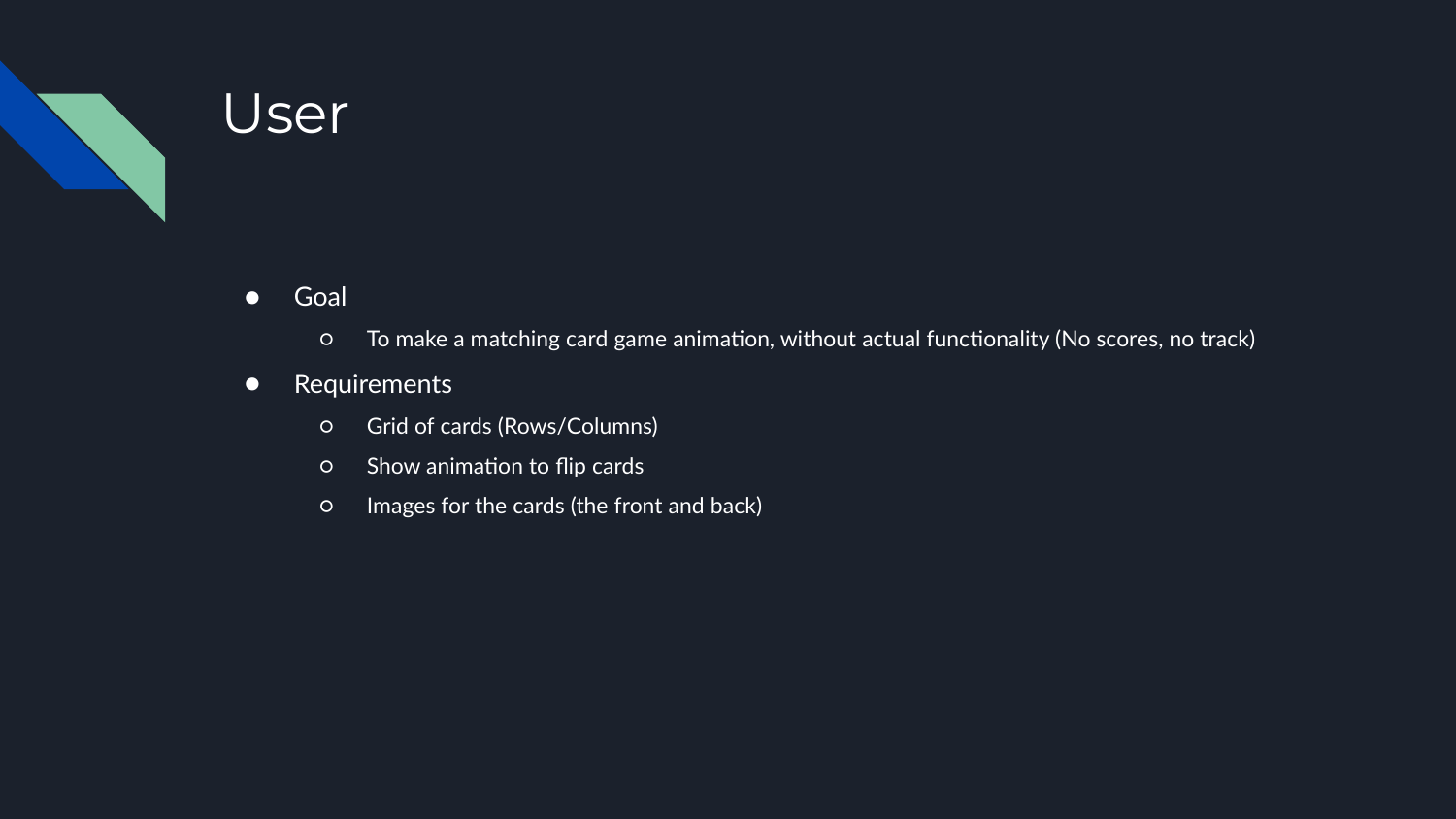

# User
Goal
To make a matching card game animation, without actual functionality (No scores, no track)
Requirements
Grid of cards (Rows/Columns)
Show animation to flip cards
Images for the cards (the front and back)